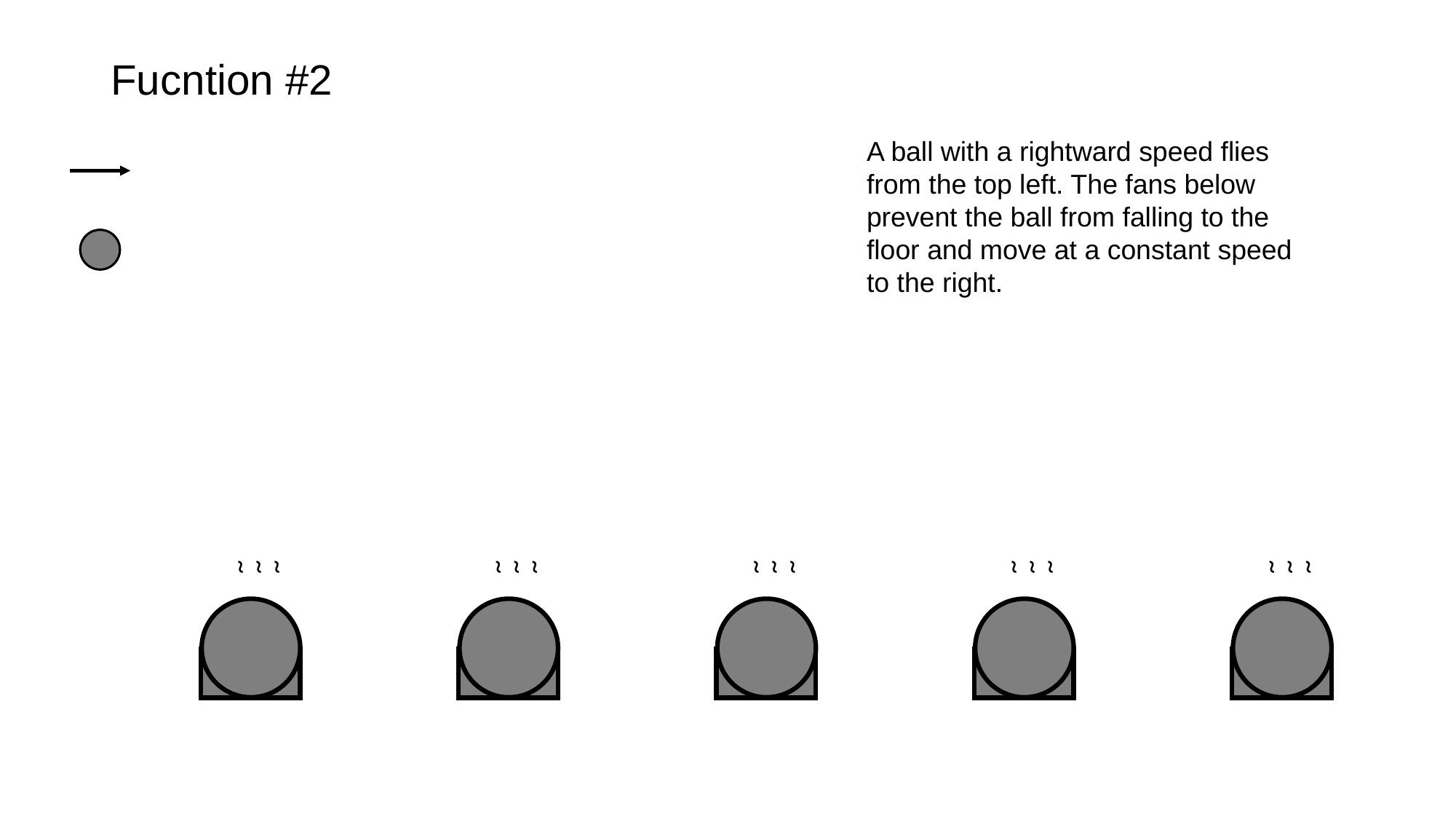

# Fucntion #2
A ball with a rightward speed flies from the top left. The fans below prevent the ball from falling to the floor and move at a constant speed to the right.

~
~
~

~
~
~

~
~
~

~
~
~

~
~
~